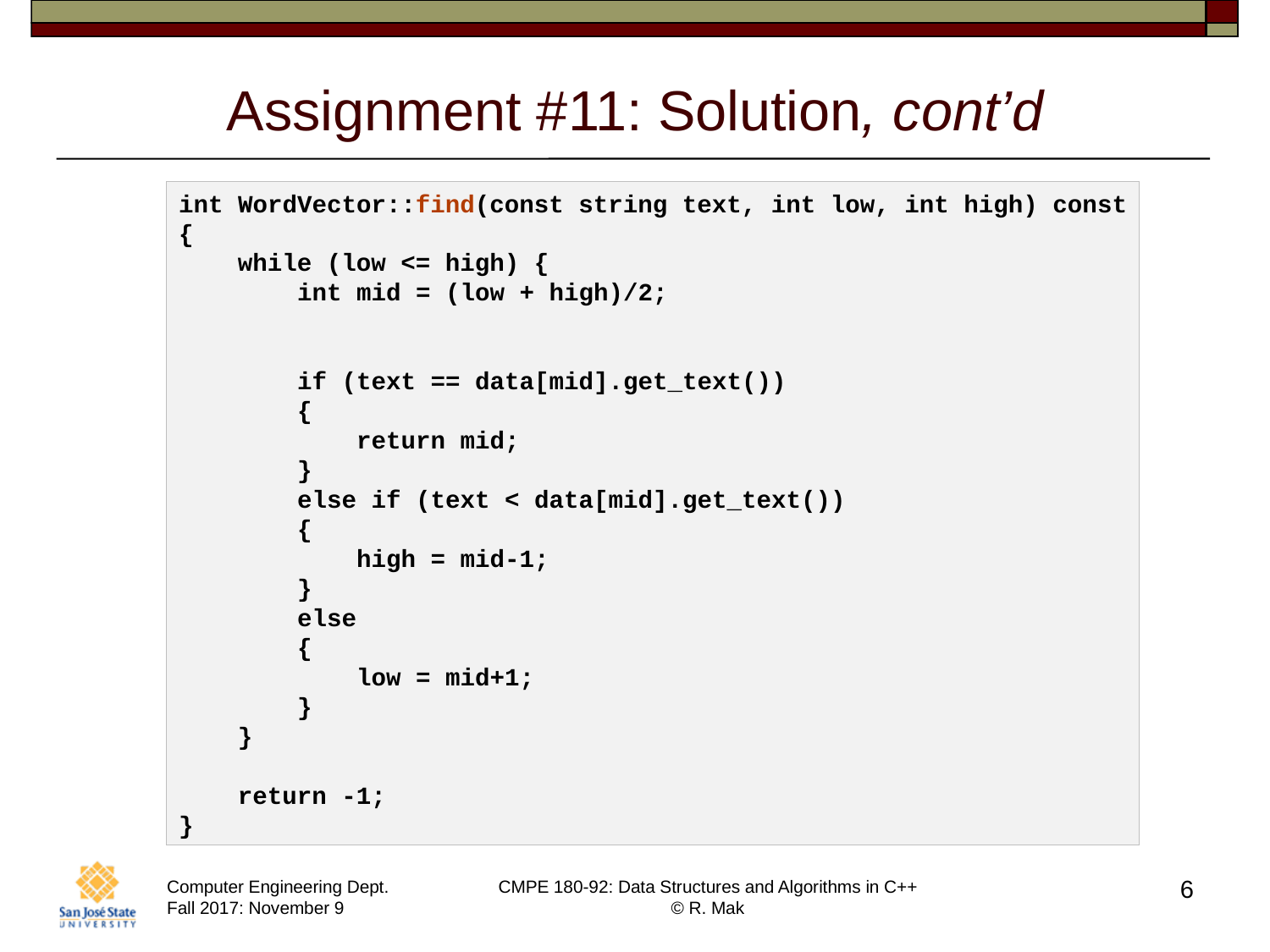

# Assignment #11: Solution, cont’d
int WordVector::find(const string text, int low, int high) const
{
    while (low <= high) {
        int mid = (low + high)/2;

        if (text == data[mid].get_text())
        {
            return mid;
        }
        else if (text < data[mid].get_text())
        {
            high = mid-1;
        }
        else
        {
            low = mid+1;
        }
    }
    return -1;
}
6